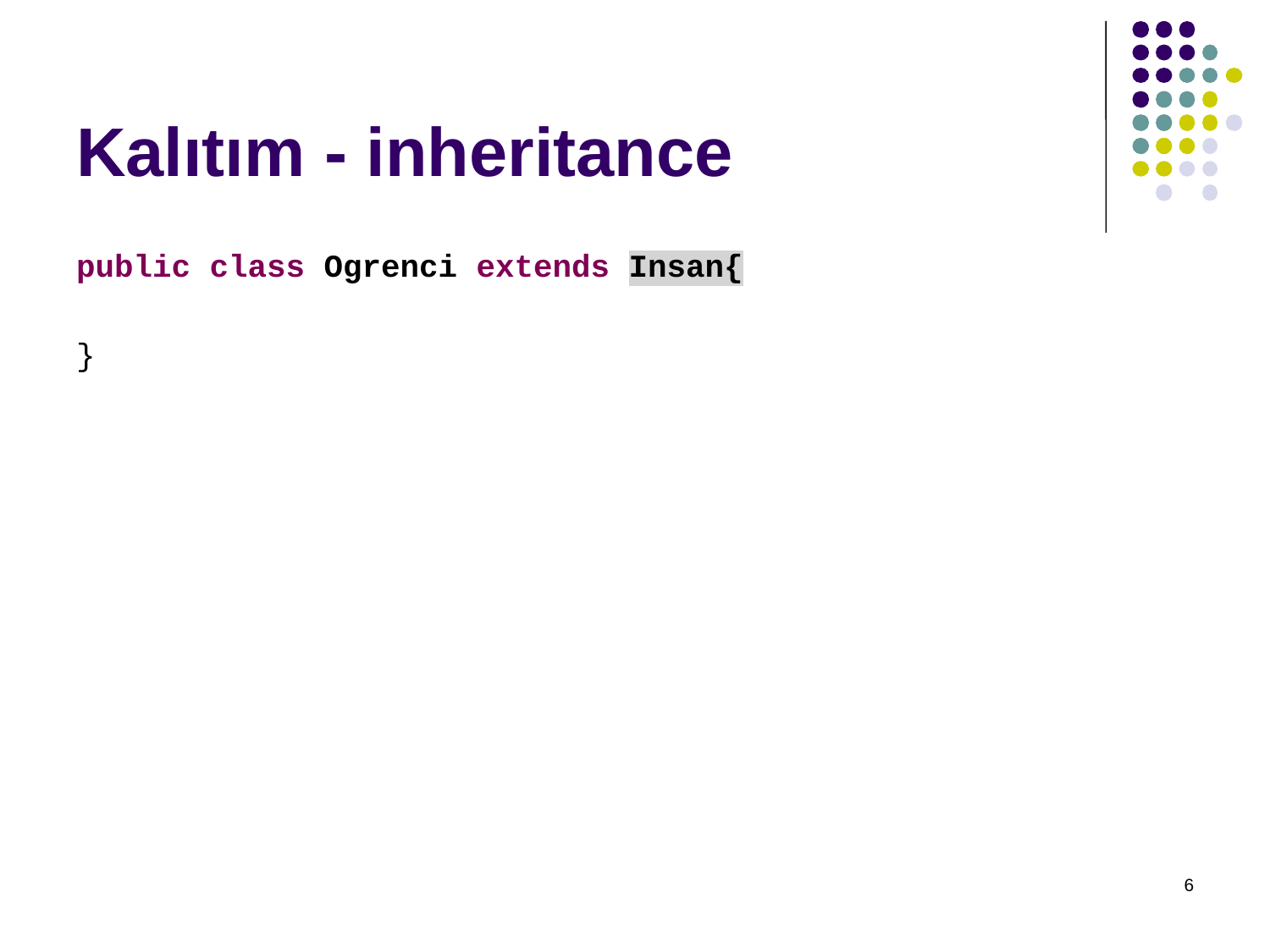

# Kalıtım - inheritance
public class Ogrenci extends Insan{

}

6